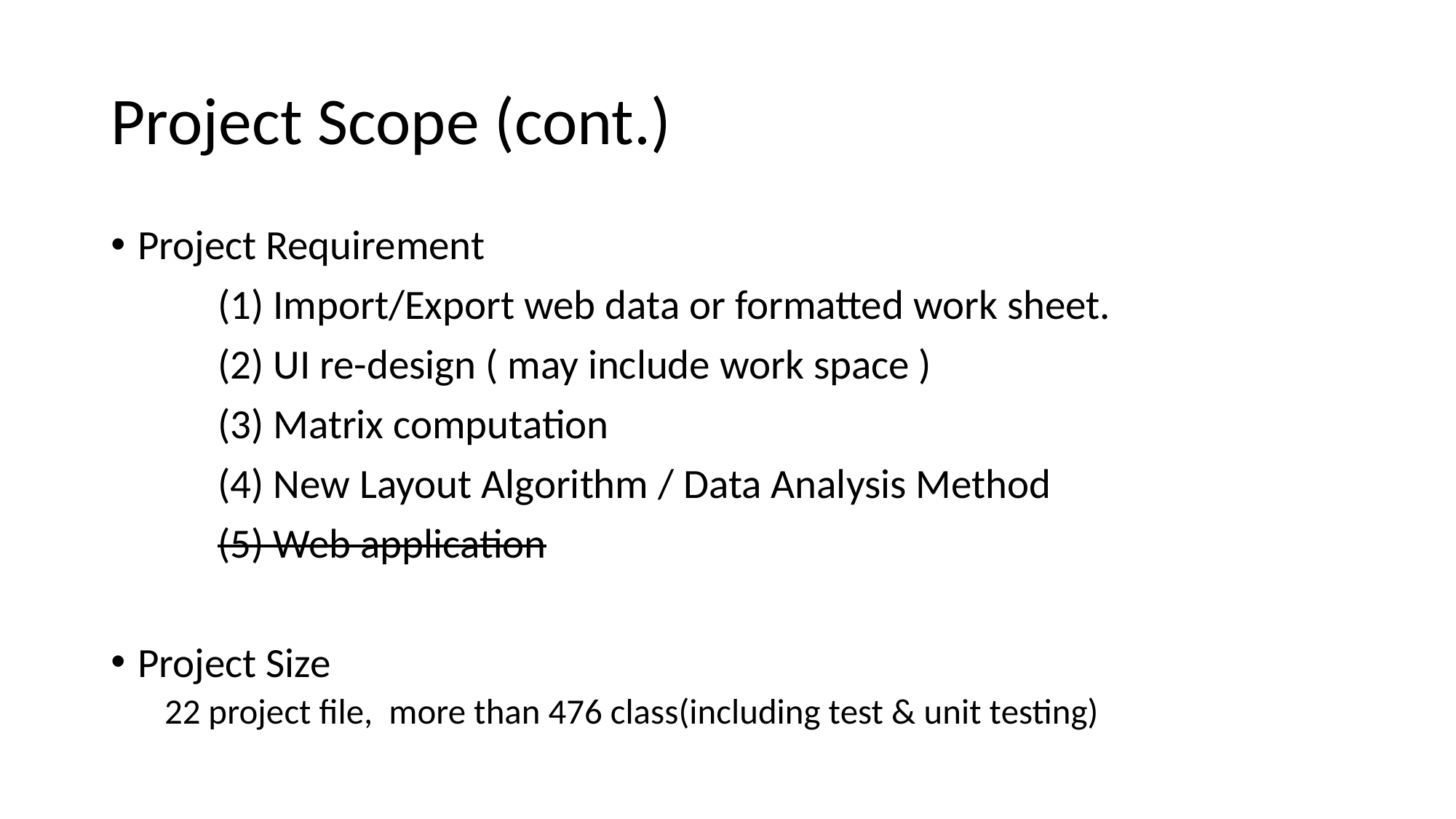

# Project Scope (cont.)
Project Requirement
	(1) Import/Export web data or formatted work sheet.
	(2) UI re-design ( may include work space )
	(3) Matrix computation
	(4) New Layout Algorithm / Data Analysis Method
	(5) Web application

Project Size
	22 project file,  more than 476 class(including test & unit testing)